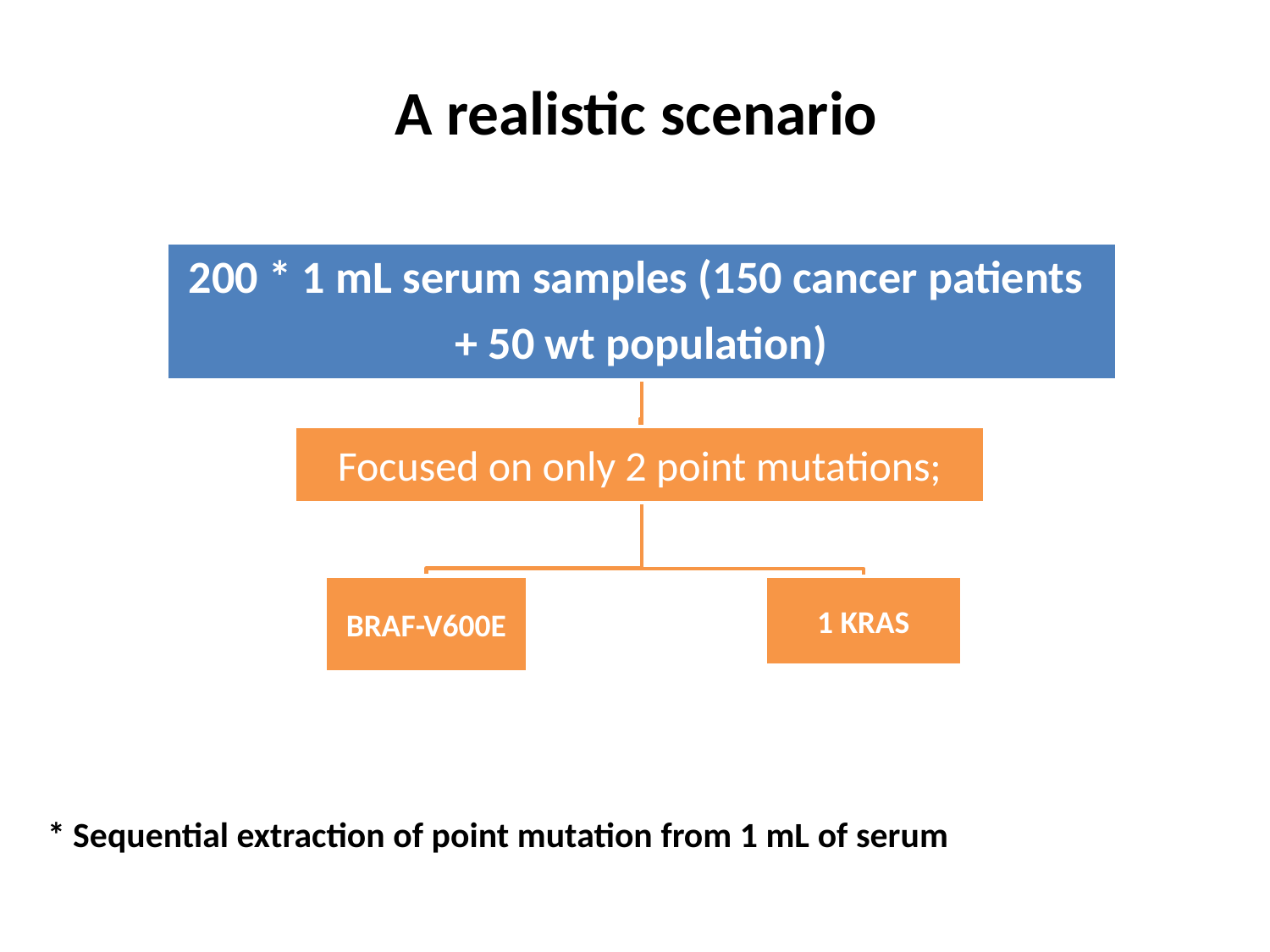

# A realistic scenario
200 * 1 mL serum samples (150 cancer patients
+ 50 wt population)
Focused on only 2 point mutations;
1 KRAS
BRAF-V600E
* Sequential extraction of point mutation from 1 mL of serum